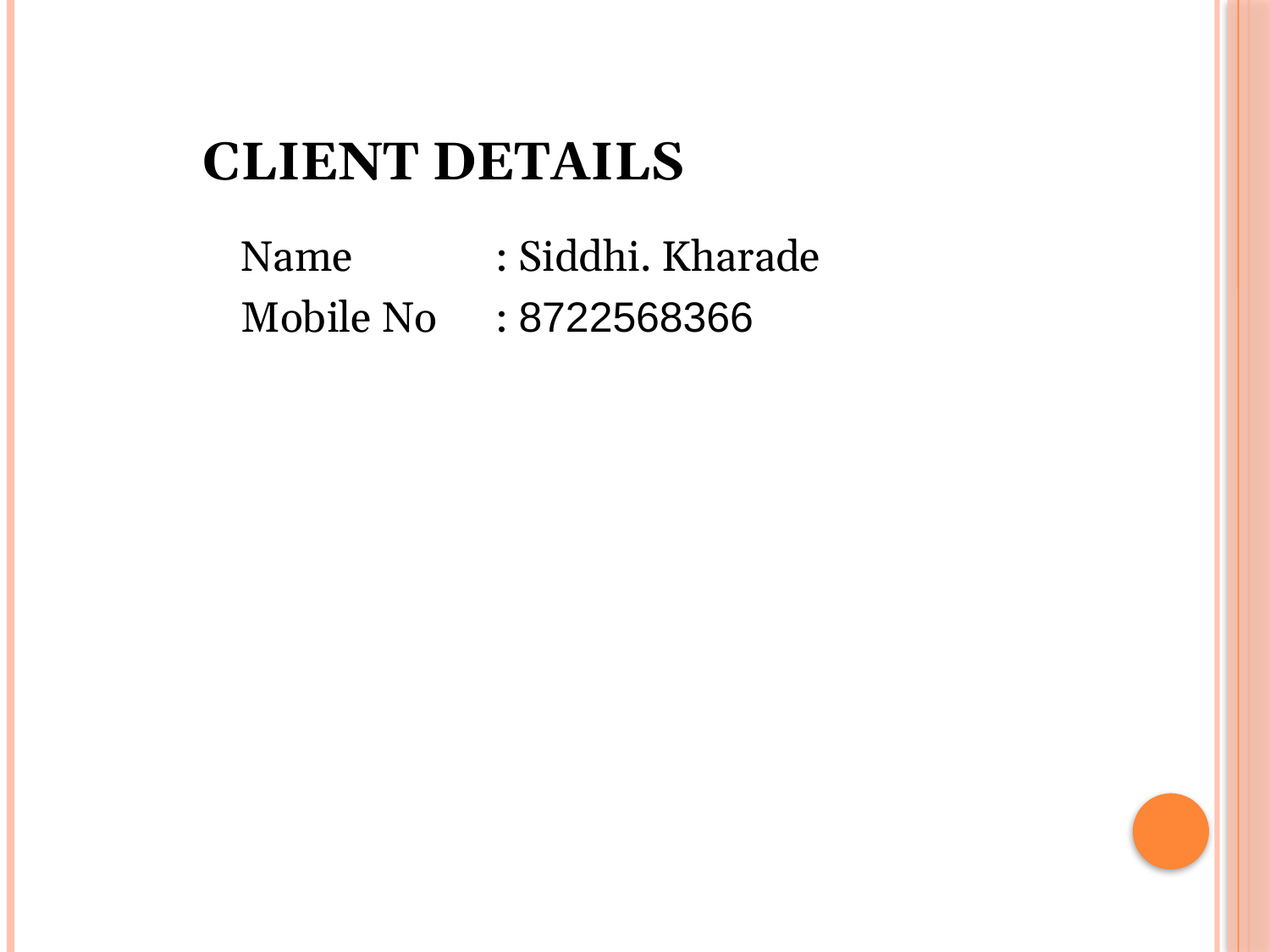

# client details
		Name		: Siddhi. Kharade
		Mobile No	: 8722568366